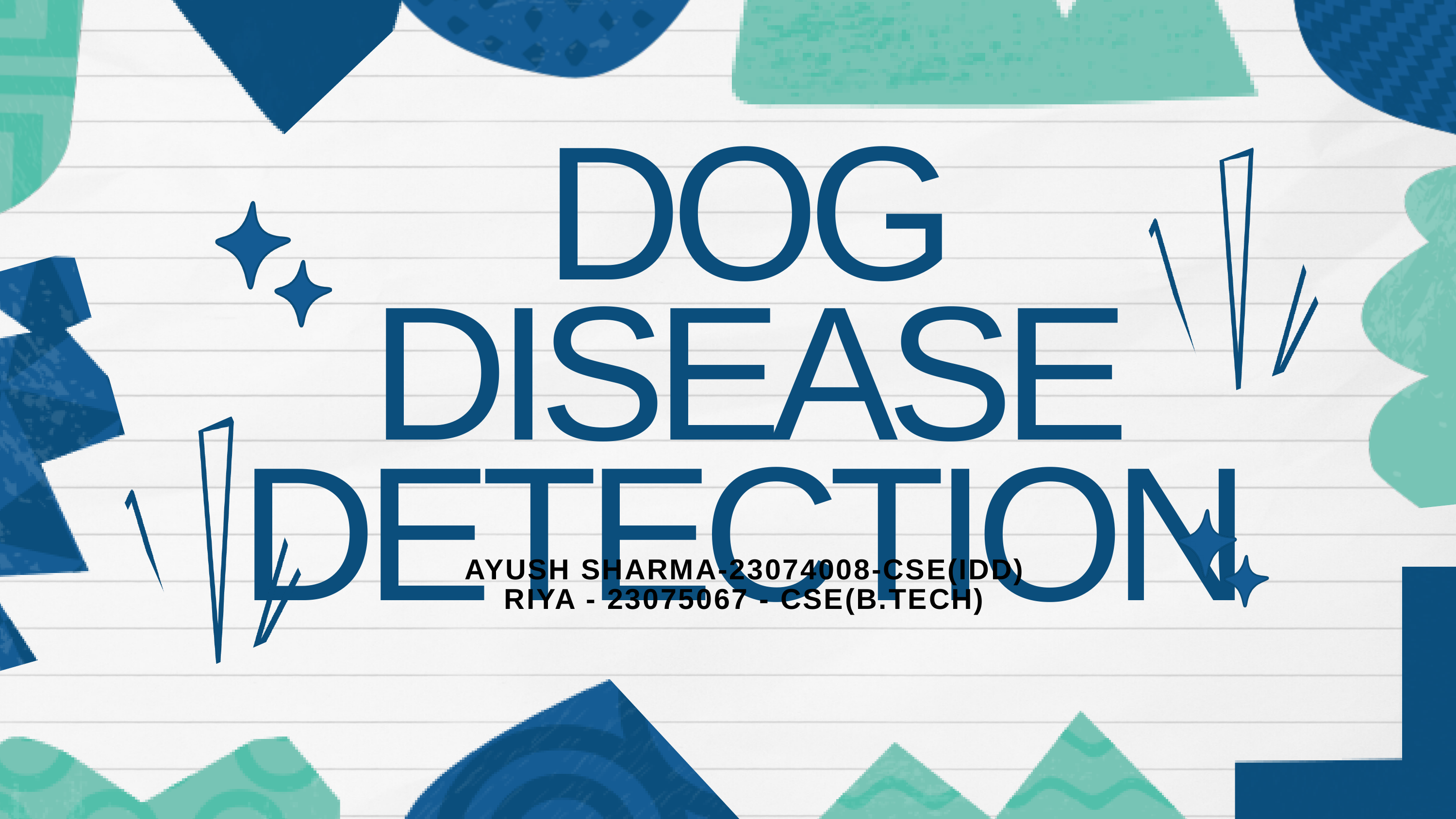

DOG DISEASE DETECTION

AYUSH SHARMA-23074008-CSE(IDD)
RIYA - 23075067 - CSE(B.TECH)